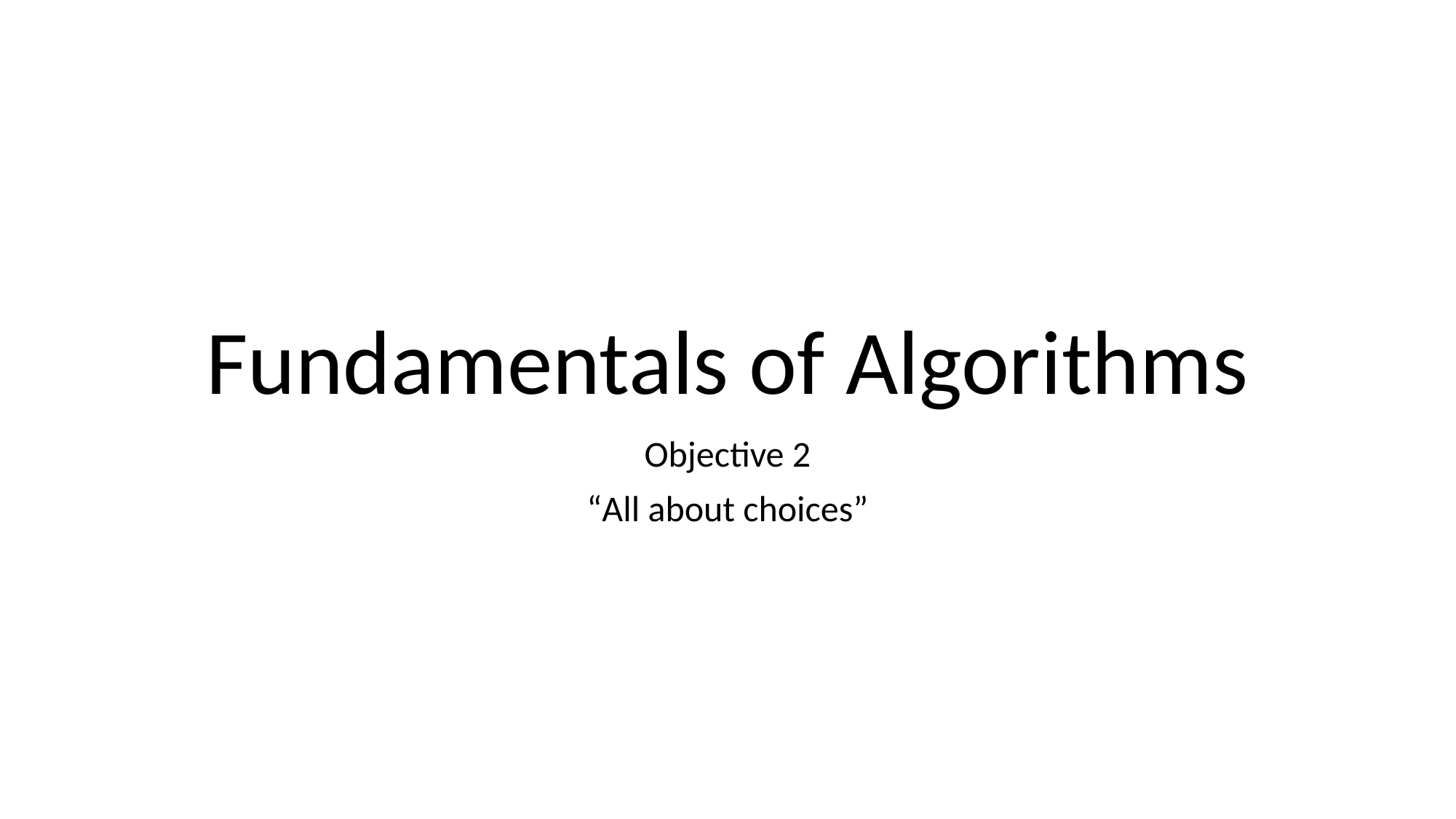

# Fundamentals of Algorithms
Objective 2
“All about choices”